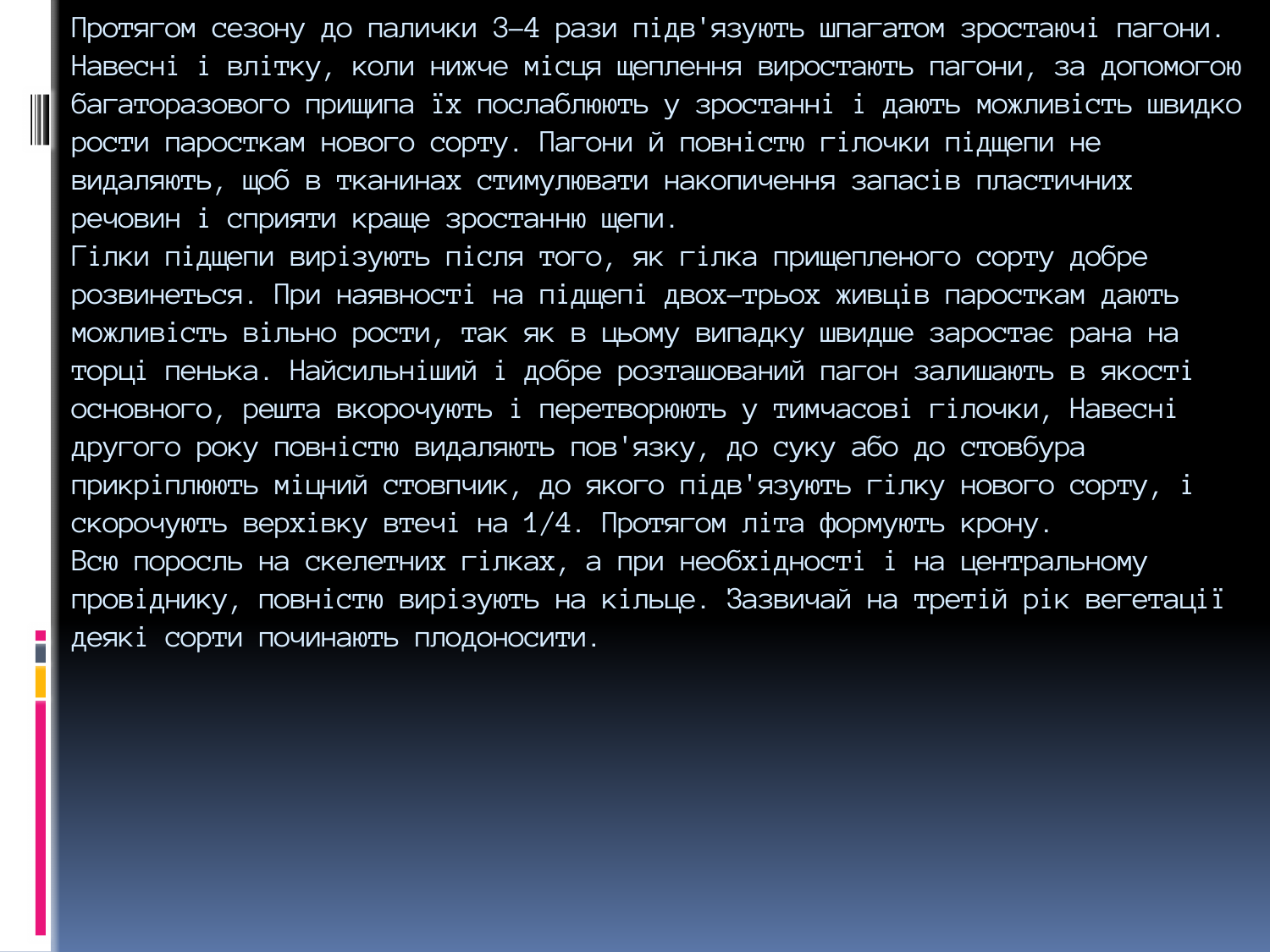

# Протягом сезону до палички 3-4 рази підв'язують шпагатом зростаючі пагони. Навесні і влітку, коли нижче місця щеплення виростають пагони, за допомогою багаторазового прищипа їх послаблюють у зростанні і дають можливість швидко рости паросткам нового сорту. Пагони й повністю гілочки підщепи не видаляють, щоб в тканинах стимулювати накопичення запасів пластичних речовин і сприяти краще зростанню щепи. Гілки підщепи вирізують після того, як гілка прищепленого сорту добре розвинеться. При наявності на підщепі двох-трьох живців паросткам дають можливість вільно рости, так як в цьому випадку швидше заростає рана на торці пенька. Найсильніший і добре розташований пагон залишають в якості основного, решта вкорочують і перетворюють у тимчасові гілочки, Навесні другого року повністю видаляють пов'язку, до суку або до стовбура прикріплюють міцний стовпчик, до якого підв'язують гілку нового сорту, і скорочують верхівку втечі на 1/4. Протягом літа формують крону. Всю поросль на скелетних гілках, а при необхідності і на центральному провіднику, повністю вирізують на кільце. Зазвичай на третій рік вегетації деякі сорти починають плодоносити.